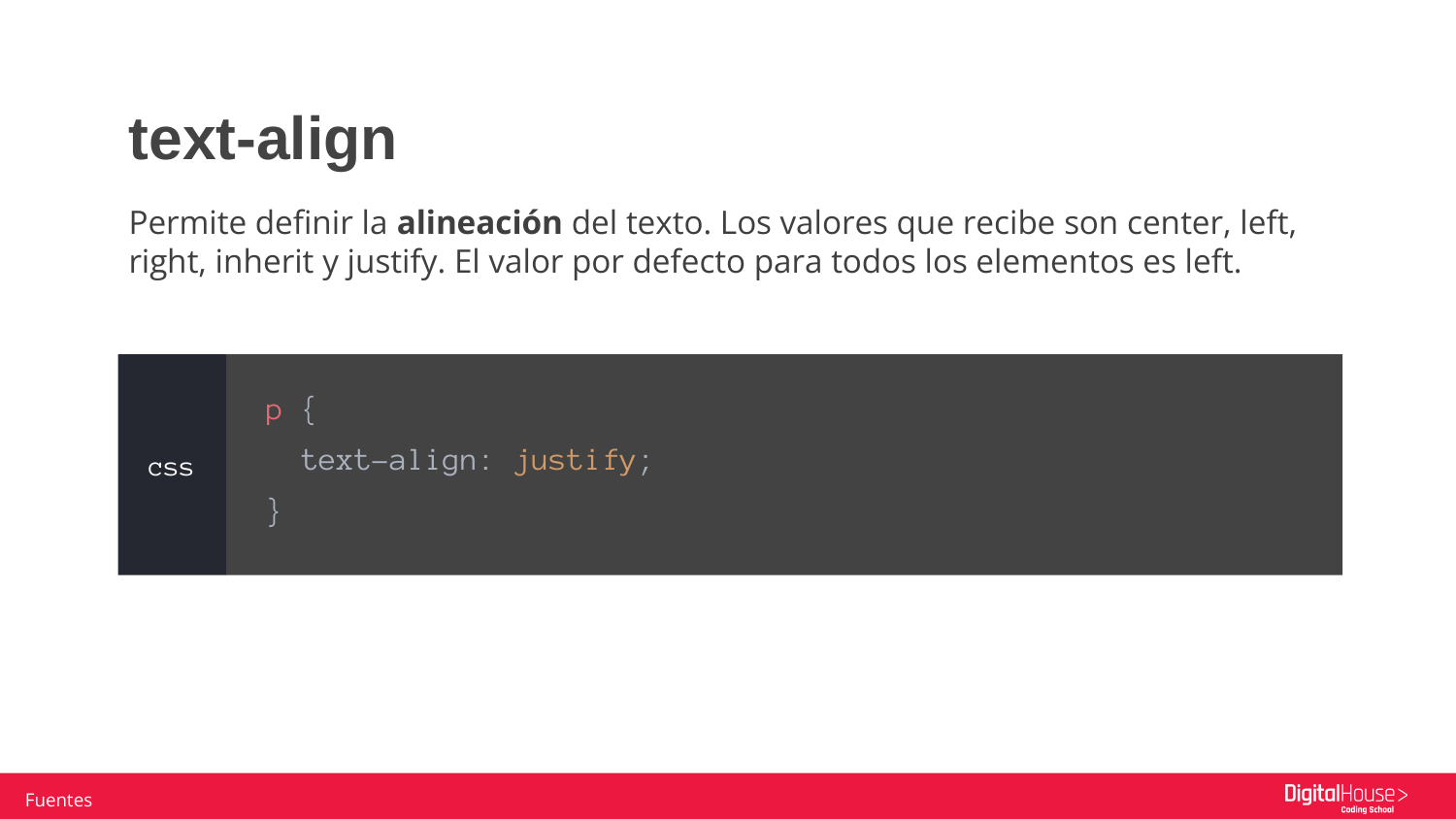

text-align
Permite definir la alineación del texto. Los valores que recibe son center, left, right, inherit y justify. El valor por defecto para todos los elementos es left.
p {
  text-align: justify;
}
css